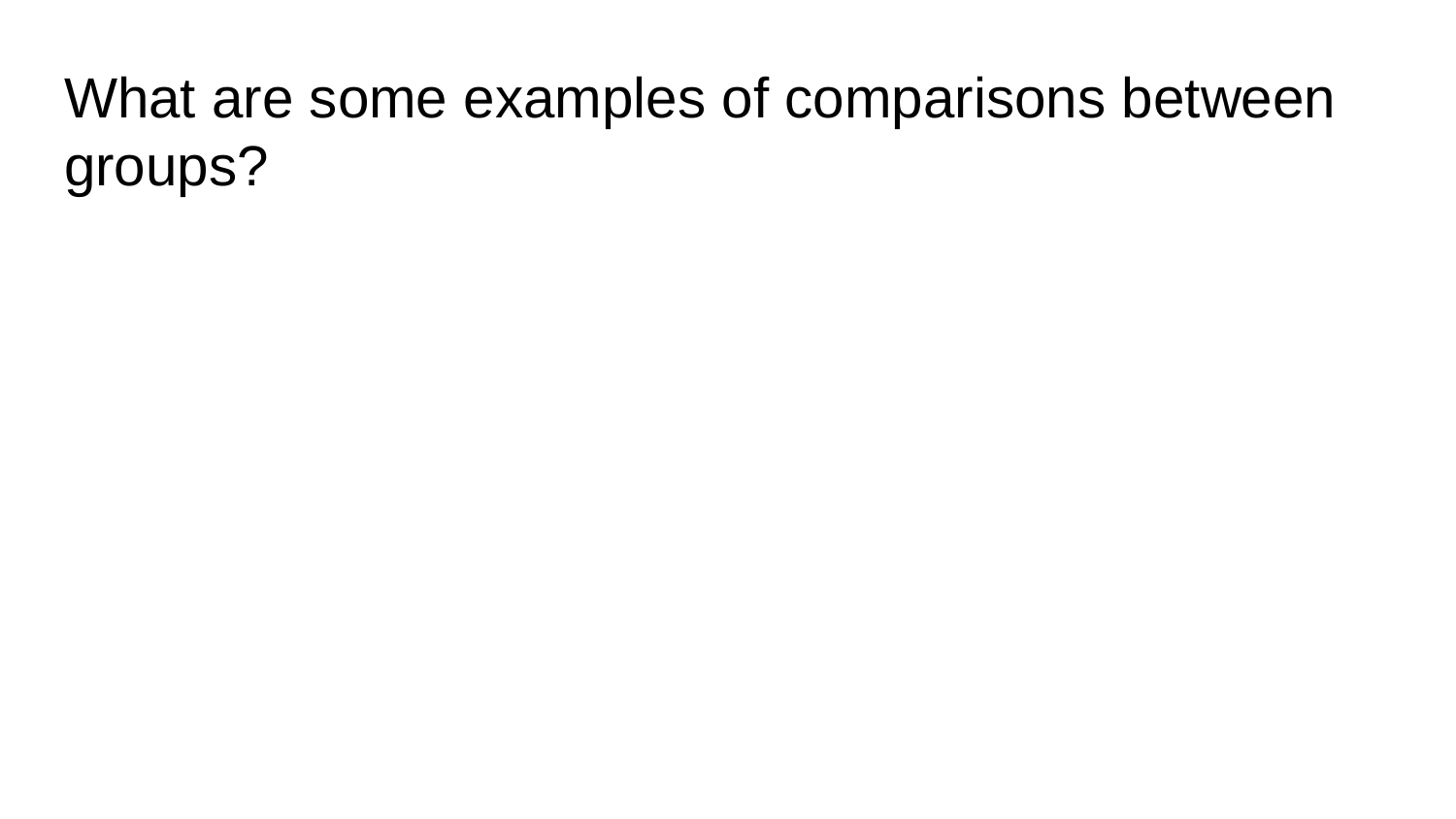

# What are some examples of comparisons between groups?